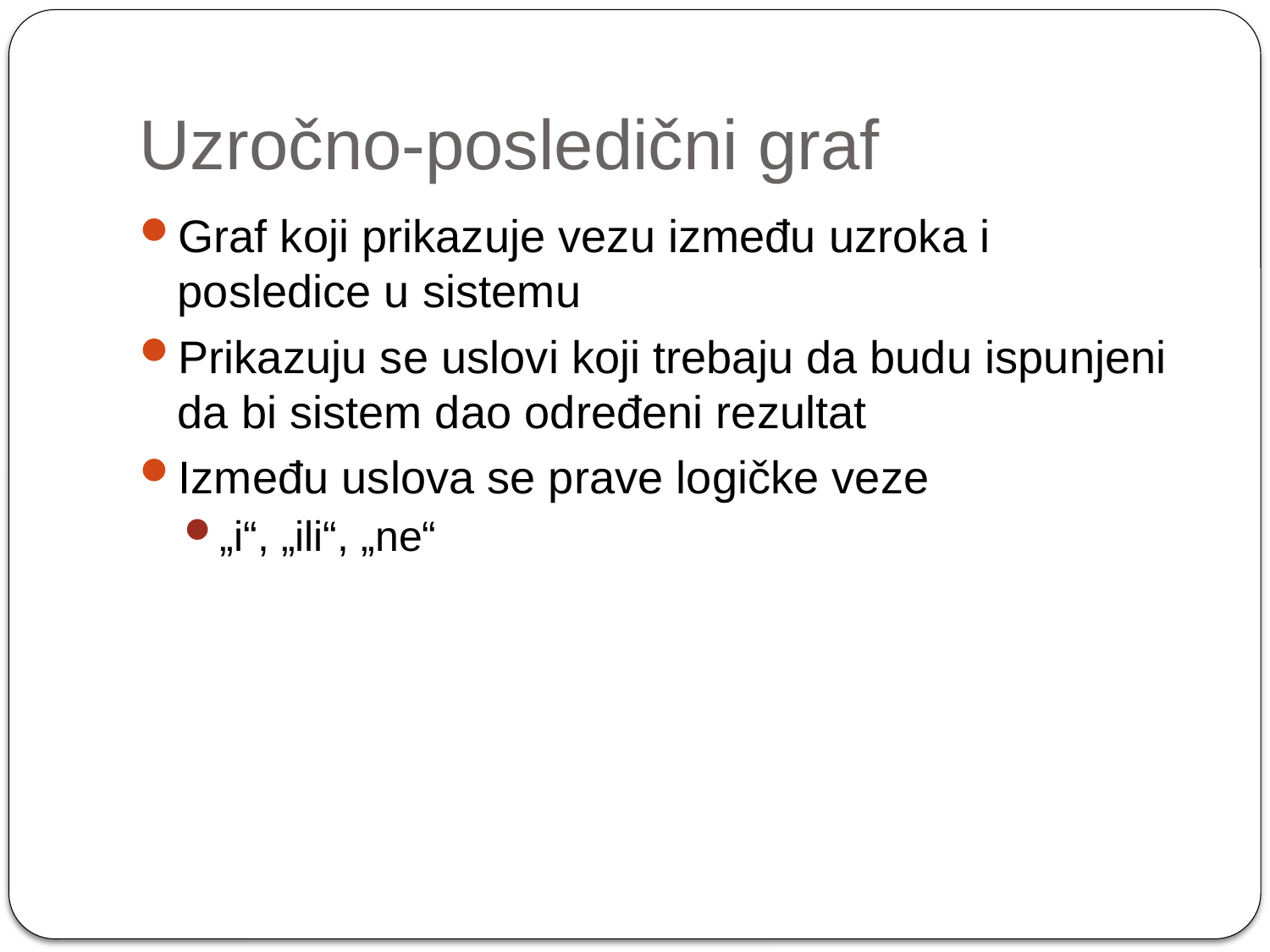

# Uzročno-posledični graf
Graf koji prikazuje vezu između uzroka i posledice u sistemu
Prikazuju se uslovi koji trebaju da budu ispunjeni da bi sistem dao određeni rezultat
Između uslova se prave logičke veze
„i“, „ili“, „ne“